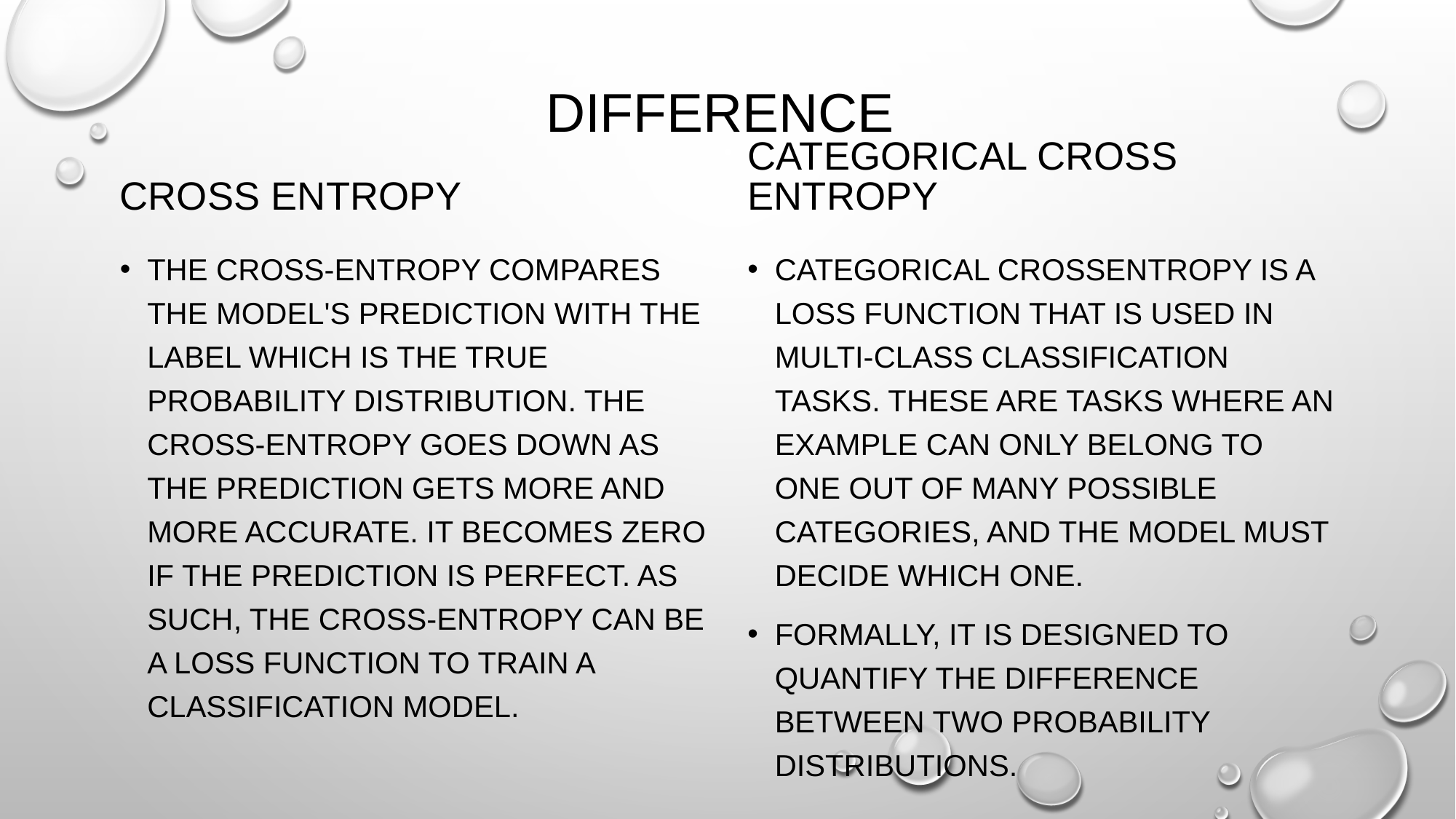

# Difference
Cross entropy
Categorical cross entropy
The cross-entropy compares the model's prediction with the label which is the true probability distribution. The cross-entropy goes down as the prediction gets more and more accurate. It becomes zero if the prediction is perfect. As such, the cross-entropy can be a loss function to train a classification model.
Categorical crossentropy is a loss function that is used in multi-class classification tasks. These are tasks where an example can only belong to one out of many possible categories, and the model must decide which one.
Formally, it is designed to quantify the difference between two probability distributions.